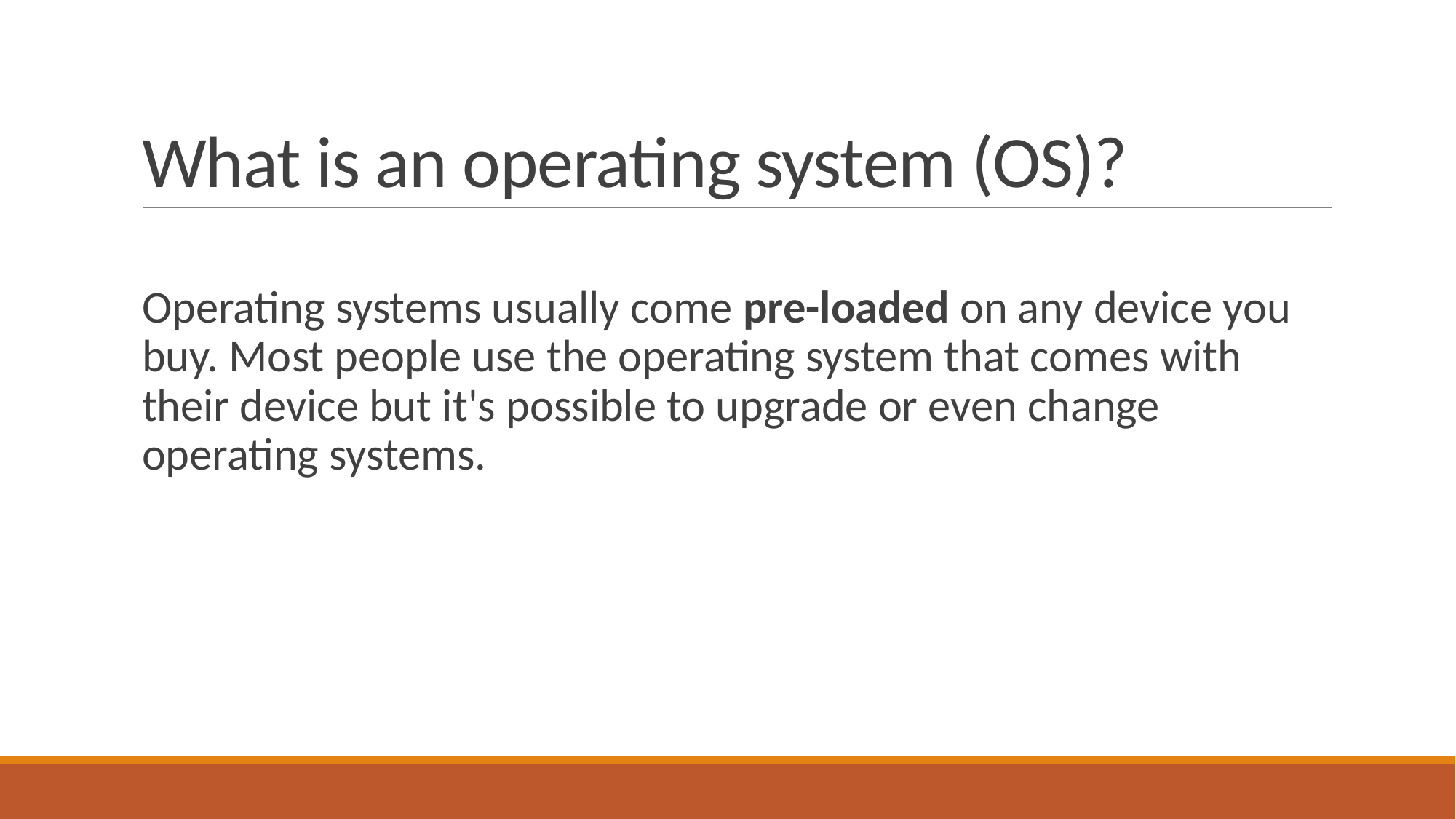

# What is an operating system (OS)?

Operating systems usually come pre-loaded on any device you buy. Most people use the operating system that comes with their device but it's possible to upgrade or even change operating systems.